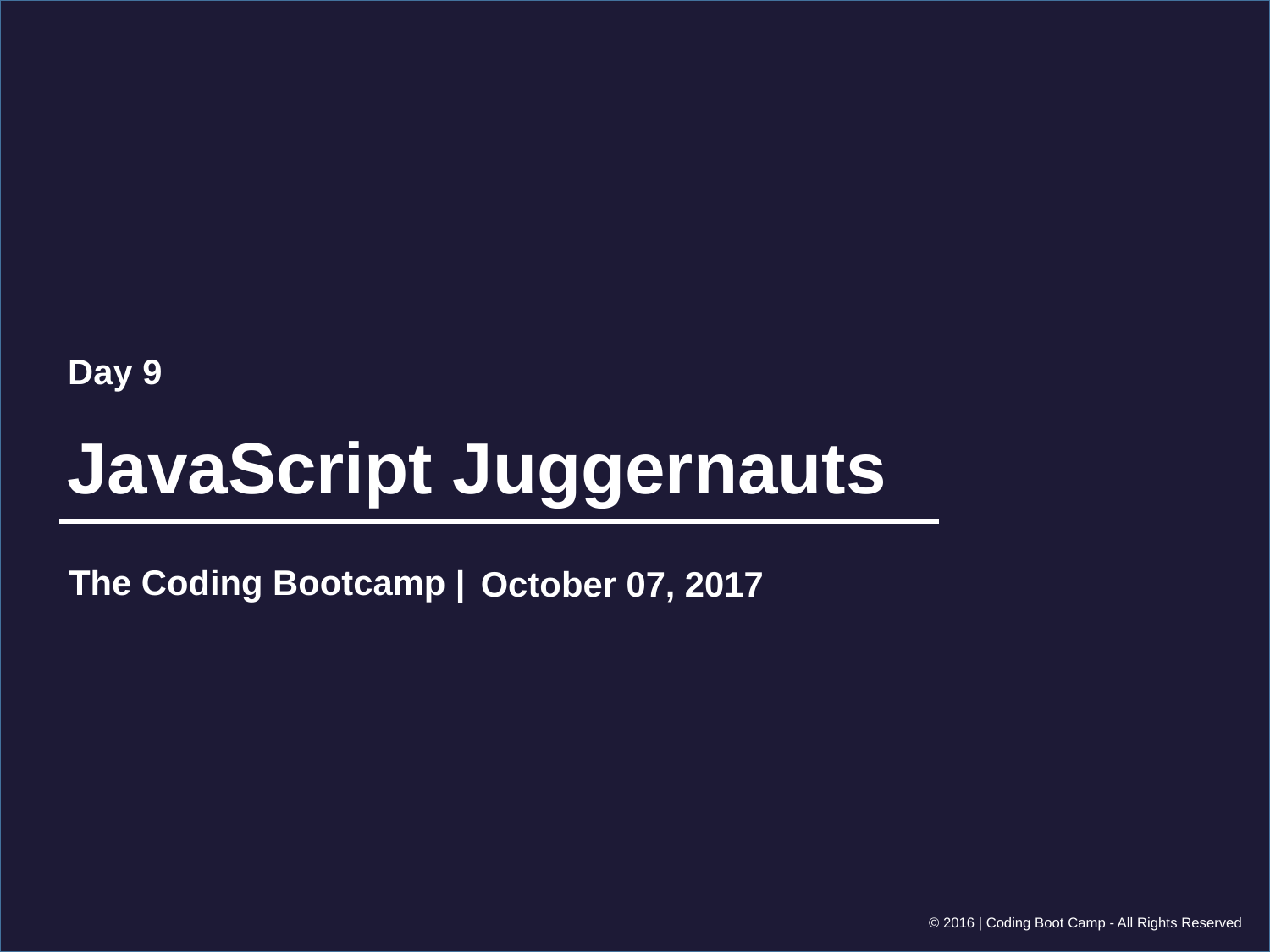

Day 9
# JavaScript Juggernauts
October 07, 2017